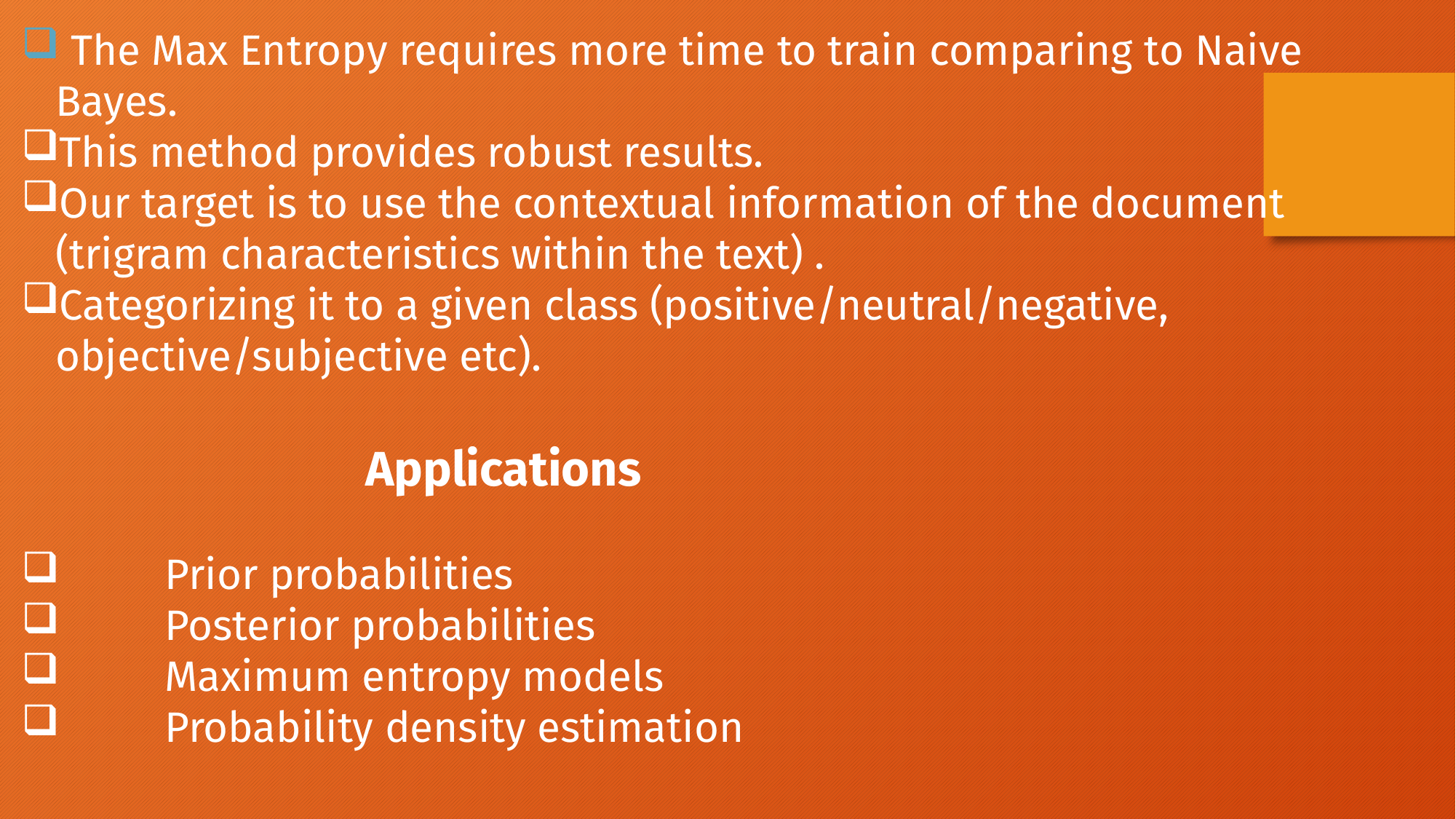

The Max Entropy requires more time to train comparing to Naive Bayes.
This method provides robust results.
Our target is to use the contextual information of the document (trigram characteristics within the text) .
Categorizing it to a given class (positive/neutral/negative, objective/subjective etc).

                              Applications

	Prior probabilities
	Posterior probabilities
	Maximum entropy models
	Probability density estimation